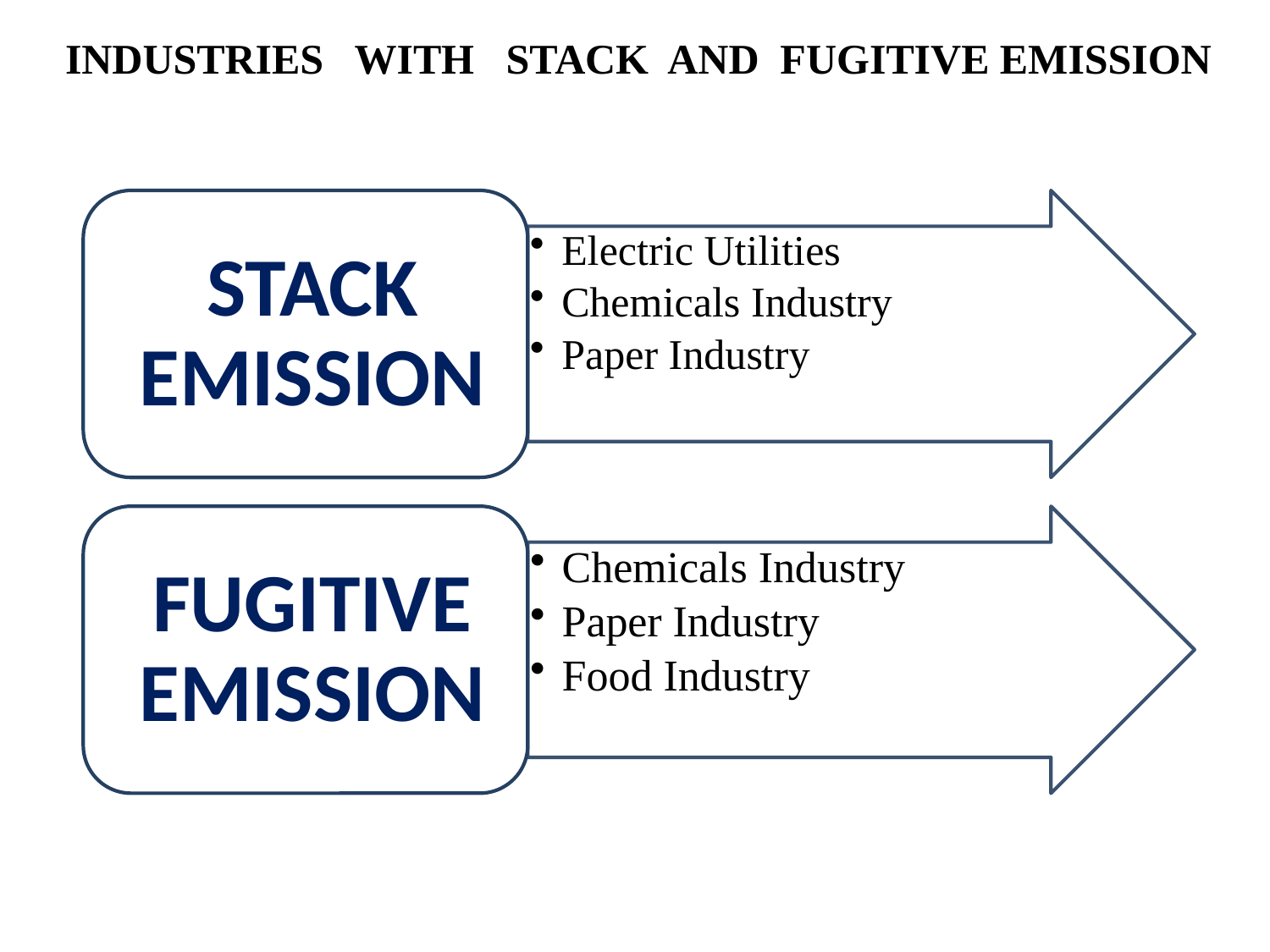

# INDUSTRIES   WITH   STACK  AND  FUGITIVE EMISSION
Electric Utilities
Chemicals Industry
Paper Industry
STACK EMISSION
Chemicals Industry
Paper Industry
Food Industry

FUGITIVE EMISSION